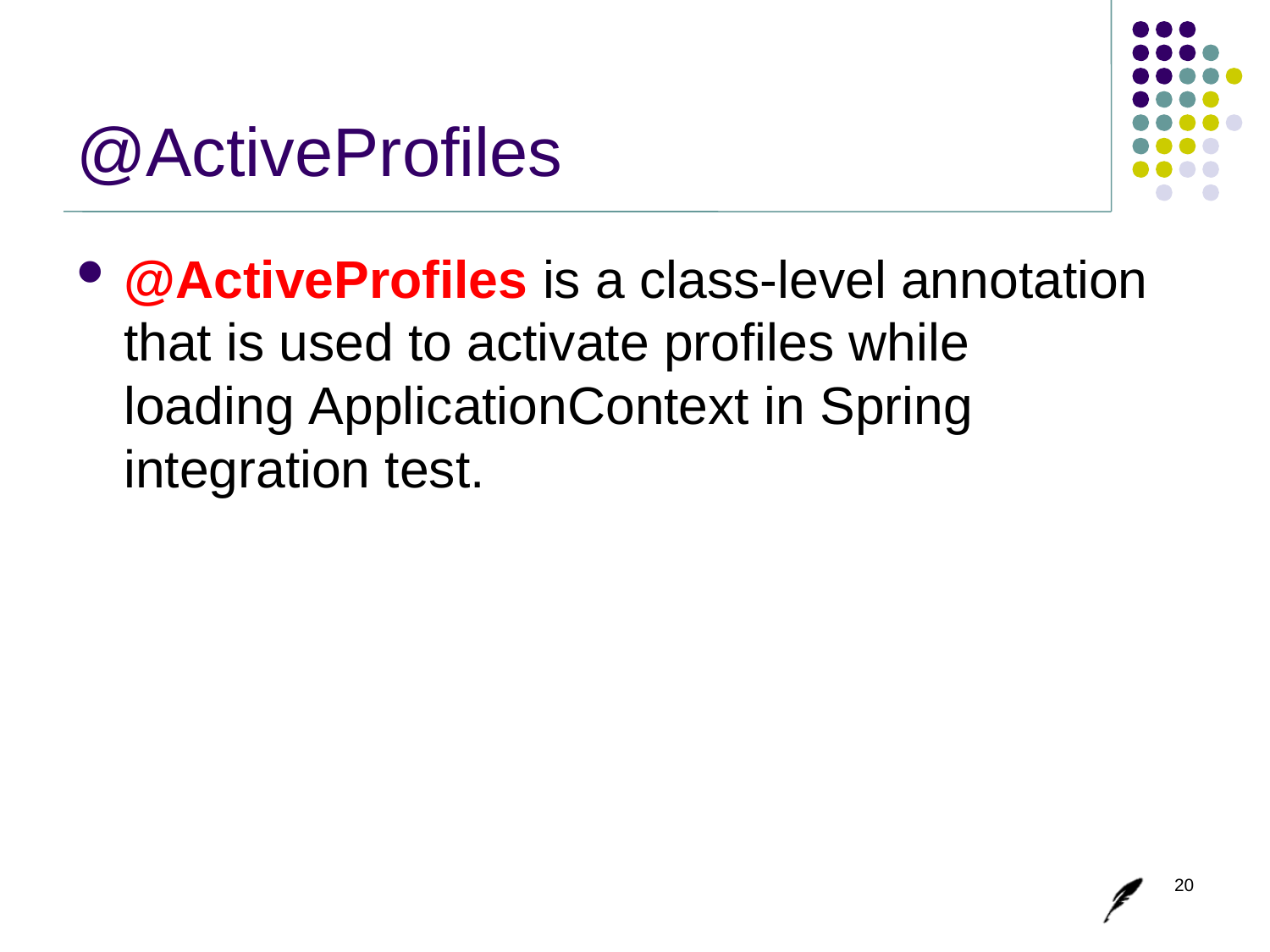

# @ActiveProfiles
@ActiveProfiles is a class-level annotation that is used to activate profiles while loading ApplicationContext in Spring integration test.
20